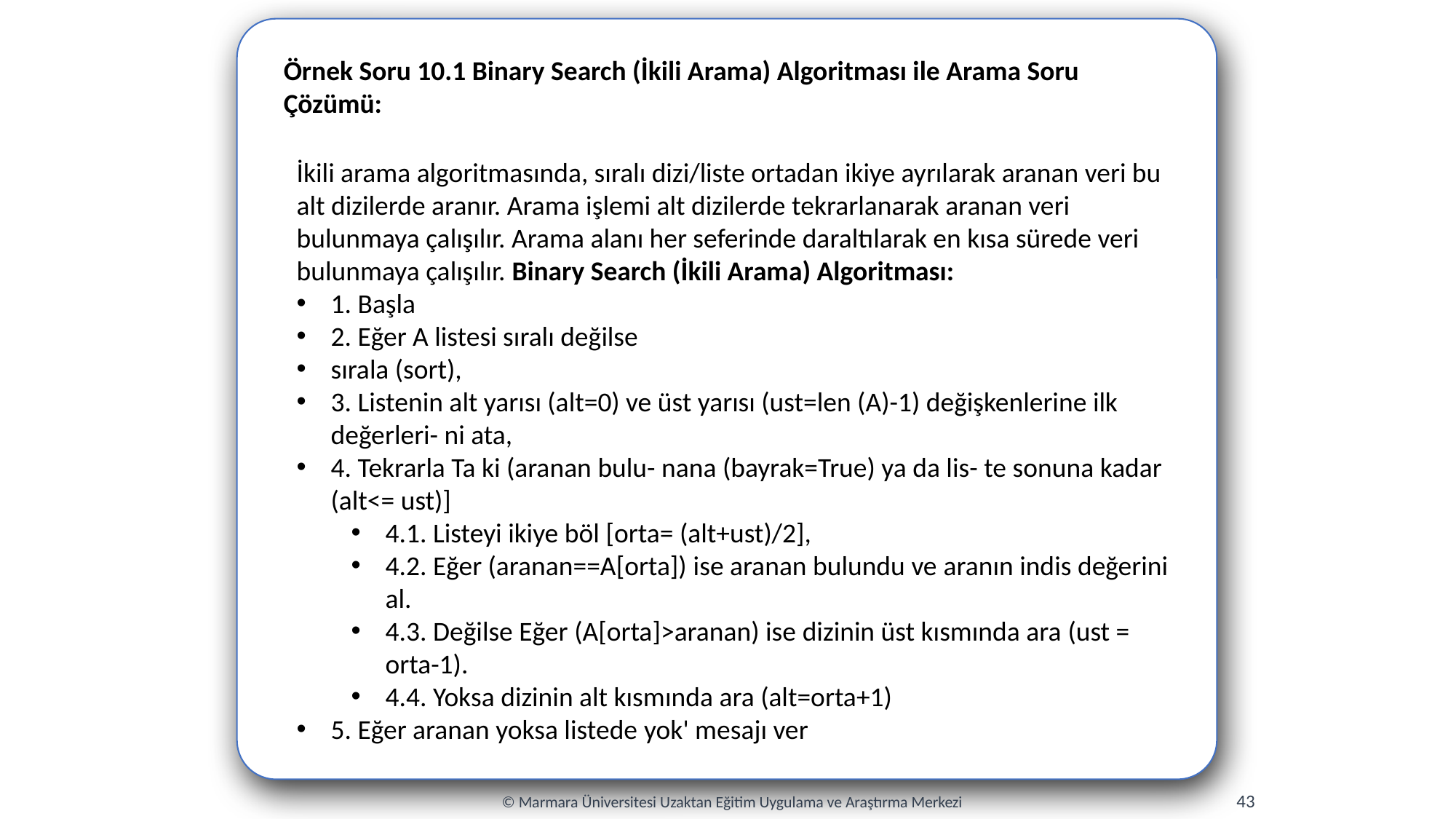

Örnek Soru 10.1 Binary Search (İkili Arama) Algoritması ile Arama Soru Çözümü:
İkili arama algoritmasında, sıralı dizi/liste ortadan ikiye ayrılarak aranan veri bu alt dizilerde aranır. Arama işlemi alt dizilerde tekrarlanarak aranan veri bulunmaya çalışılır. Arama alanı her seferinde daraltılarak en kısa sürede veri bulunmaya çalışılır. Binary Search (İkili Arama) Algoritması:
1. Başla
2. Eğer A listesi sıralı değilse
sırala (sort),
3. Listenin alt yarısı (alt=0) ve üst yarısı (ust=len (A)-1) değişkenlerine ilk değerleri- ni ata,
4. Tekrarla Ta ki (aranan bulu- nana (bayrak=True) ya da lis- te sonuna kadar (alt<= ust)]
4.1. Listeyi ikiye böl [orta= (alt+ust)/2],
4.2. Eğer (aranan==A[orta]) ise aranan bulundu ve aranın indis değerini al.
4.3. Değilse Eğer (A[orta]>aranan) ise dizinin üst kısmında ara (ust = orta-1).
4.4. Yoksa dizinin alt kısmında ara (alt=orta+1)
5. Eğer aranan yoksa listede yok' mesajı ver
43
© Marmara Üniversitesi Uzaktan Eğitim Uygulama ve Araştırma Merkezi